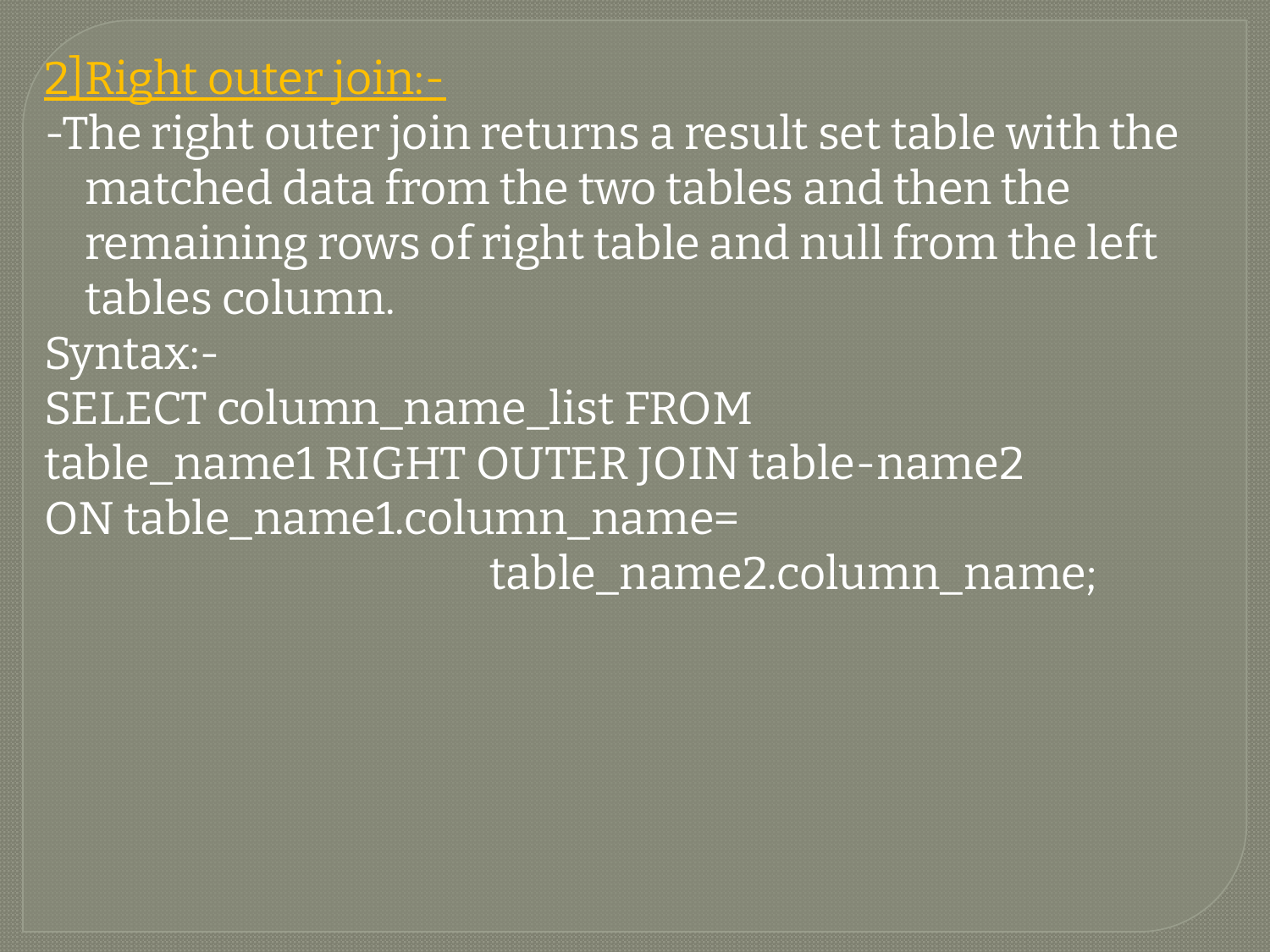

2]Right outer join:-
-The right outer join returns a result set table with the matched data from the two tables and then the remaining rows of right table and null from the left tables column.
Syntax:-
SELECT column_name_list FROM
table_name1 RIGHT OUTER JOIN table-name2
ON table_name1.column_name=
                                                 table_name2.column_name;